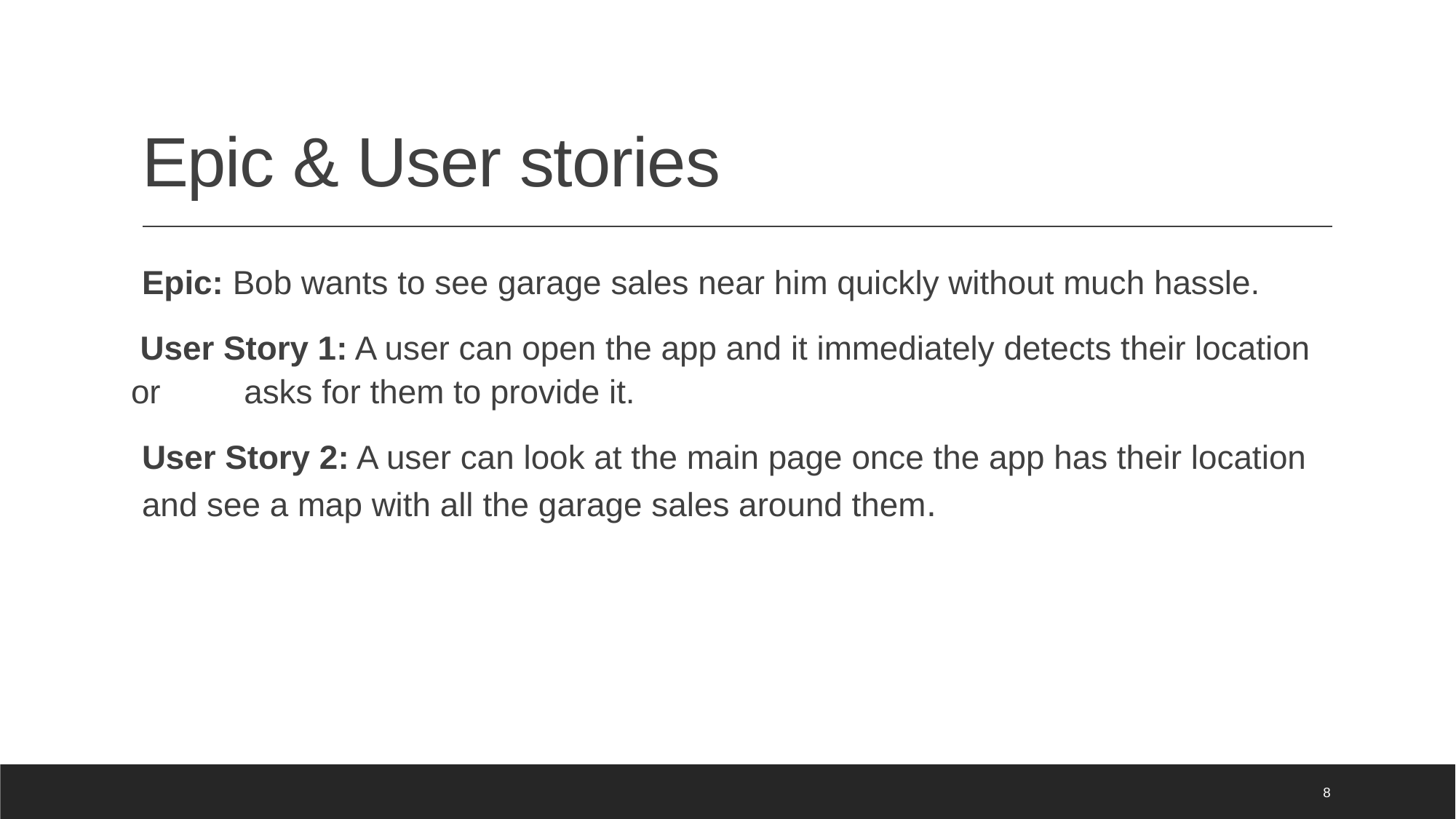

# Epic & User stories
Epic: Bob wants to see garage sales near him quickly without much hassle.
 User Story 1: A user can open the app and it immediately detects their location or         asks for them to provide it.
User Story 2: A user can look at the main page once the app has their location and see a map with all the garage sales around them.

8